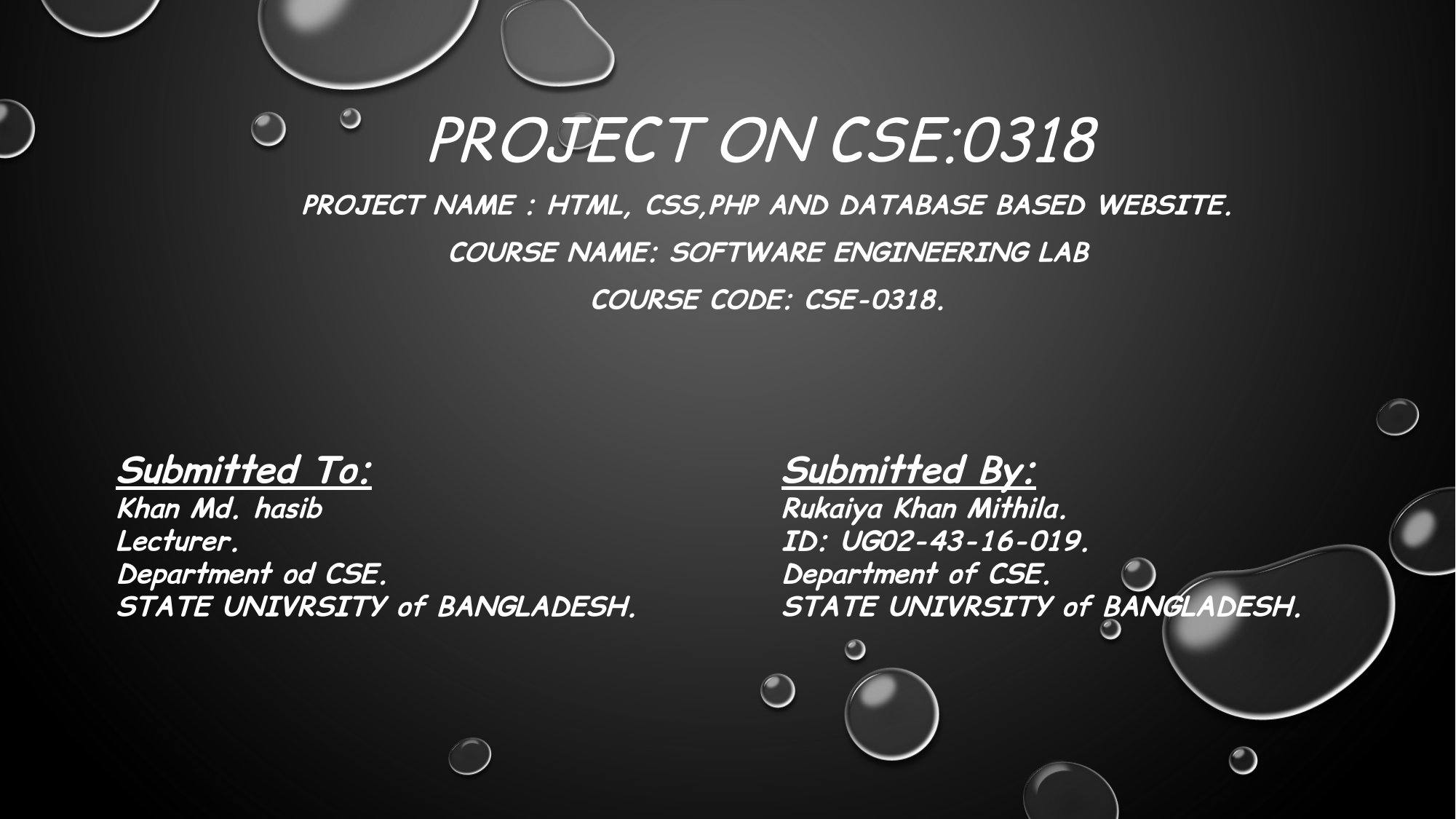

# Project on CSE:0318
Project name : HTML, CSS,PHP and Database Based Website.
Course Name: Software engineering lab
Course Code: CSE-0318.

Submitted To:
Khan Md. hasib
Lecturer.
Department od CSE.
STATE UNIVRSITY of BANGLADESH.
Submitted By:
Rukaiya Khan Mithila.
ID: UG02-43-16-019.
Department of CSE.
STATE UNIVRSITY of BANGLADESH.